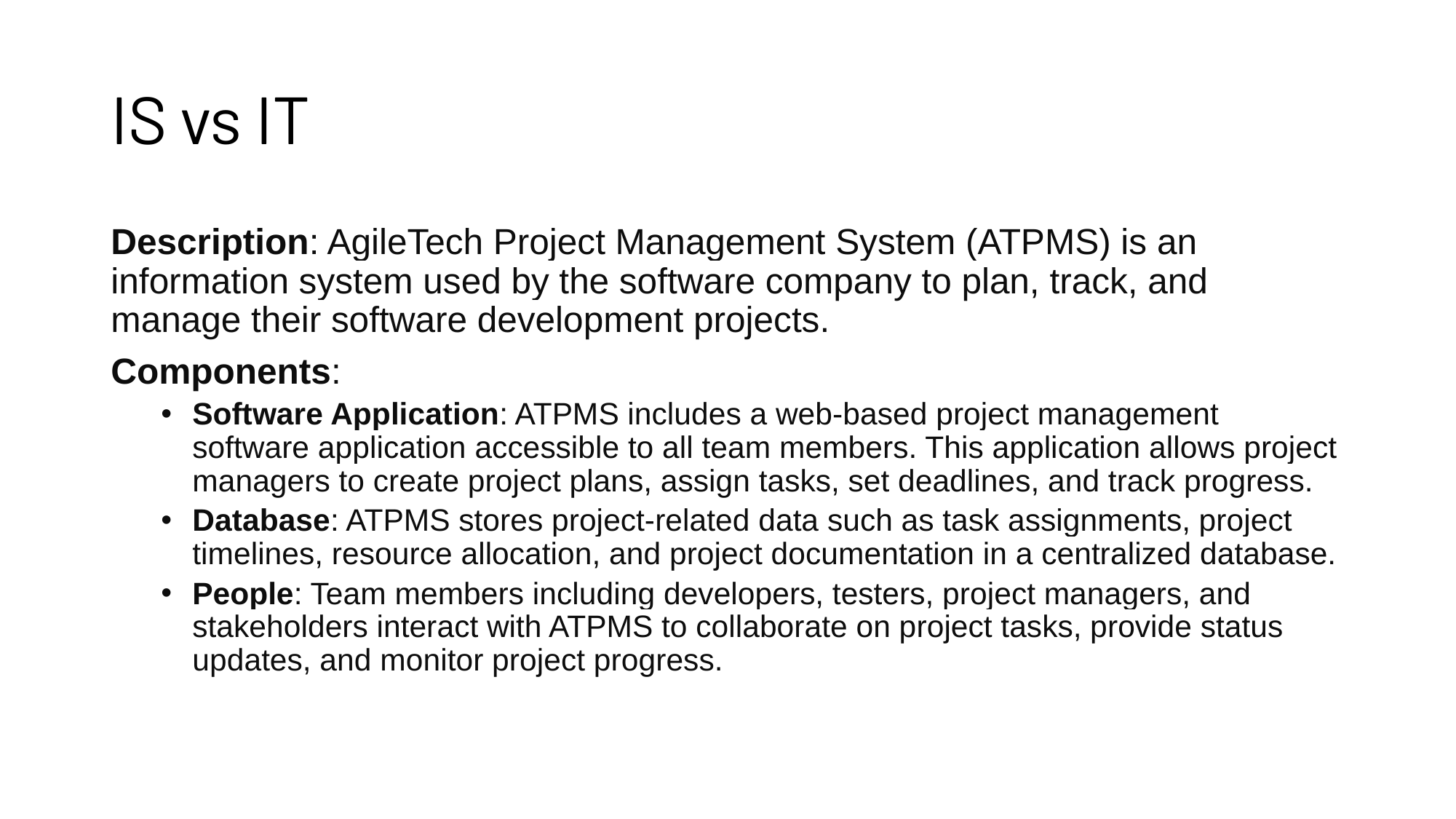

# IS vs IT
Description: AgileTech Project Management System (ATPMS) is an information system used by the software company to plan, track, and manage their software development projects.
Components:
Software Application: ATPMS includes a web-based project management software application accessible to all team members. This application allows project managers to create project plans, assign tasks, set deadlines, and track progress.
Database: ATPMS stores project-related data such as task assignments, project timelines, resource allocation, and project documentation in a centralized database.
People: Team members including developers, testers, project managers, and stakeholders interact with ATPMS to collaborate on project tasks, provide status updates, and monitor project progress.